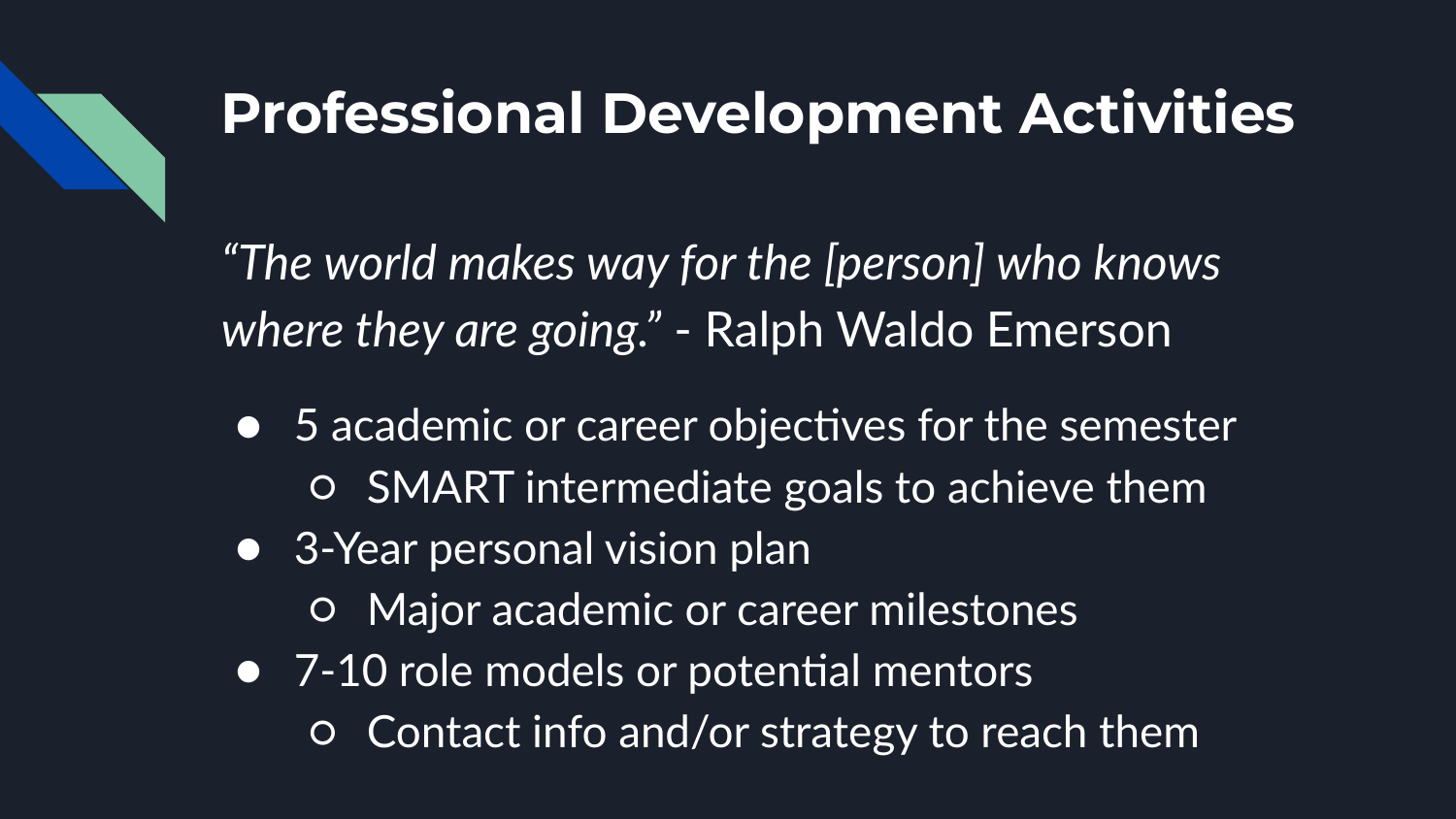

# Professional Development Activities
“The world makes way for the [person] who knows where they are going.” - Ralph Waldo Emerson
5 academic or career objectives for the semester
SMART intermediate goals to achieve them
3-Year personal vision plan
Major academic or career milestones
7-10 role models or potential mentors
Contact info and/or strategy to reach them